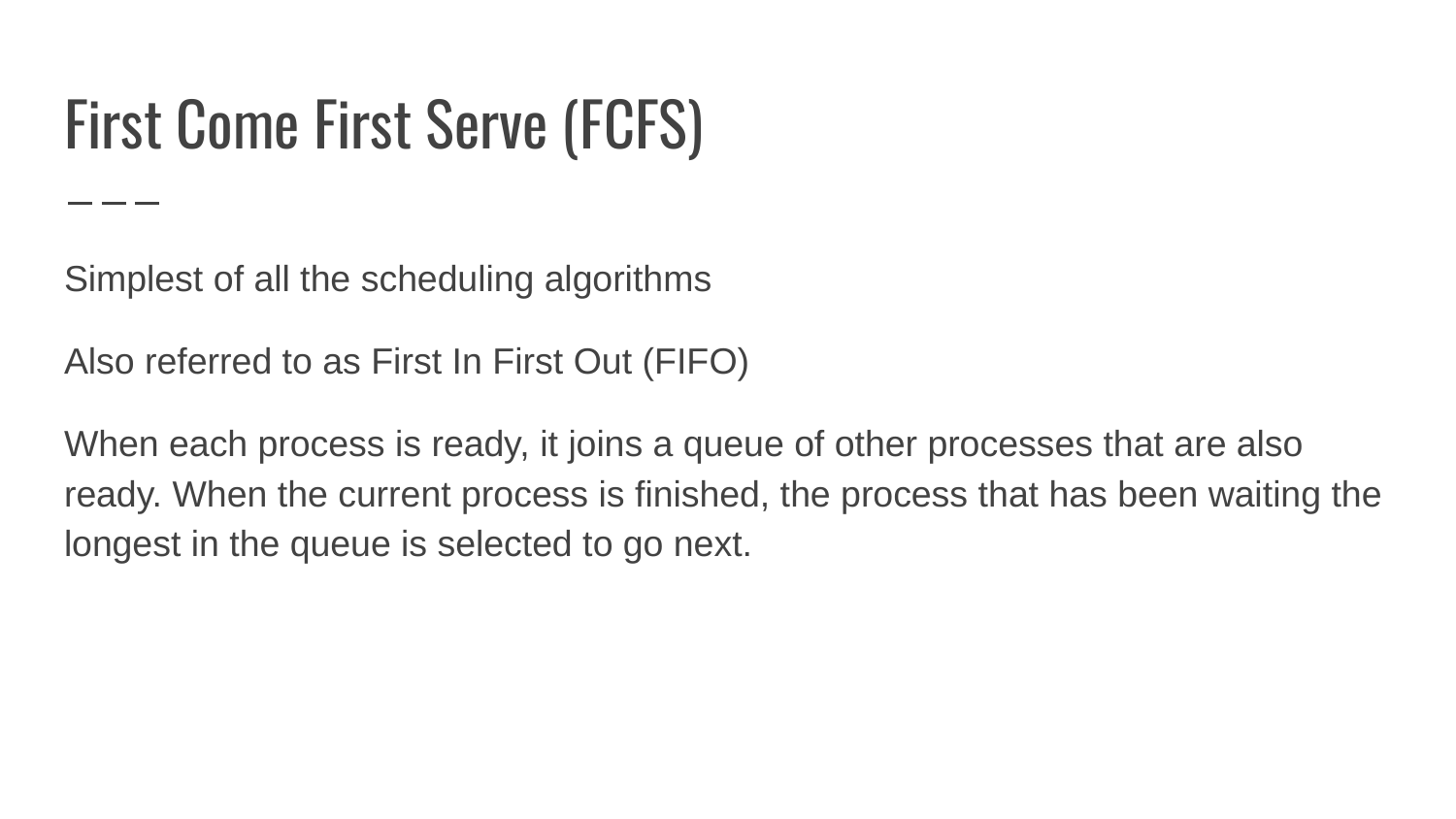

# First Come First Serve (FCFS)
Simplest of all the scheduling algorithms
Also referred to as First In First Out (FIFO)
When each process is ready, it joins a queue of other processes that are also ready. When the current process is finished, the process that has been waiting the longest in the queue is selected to go next.